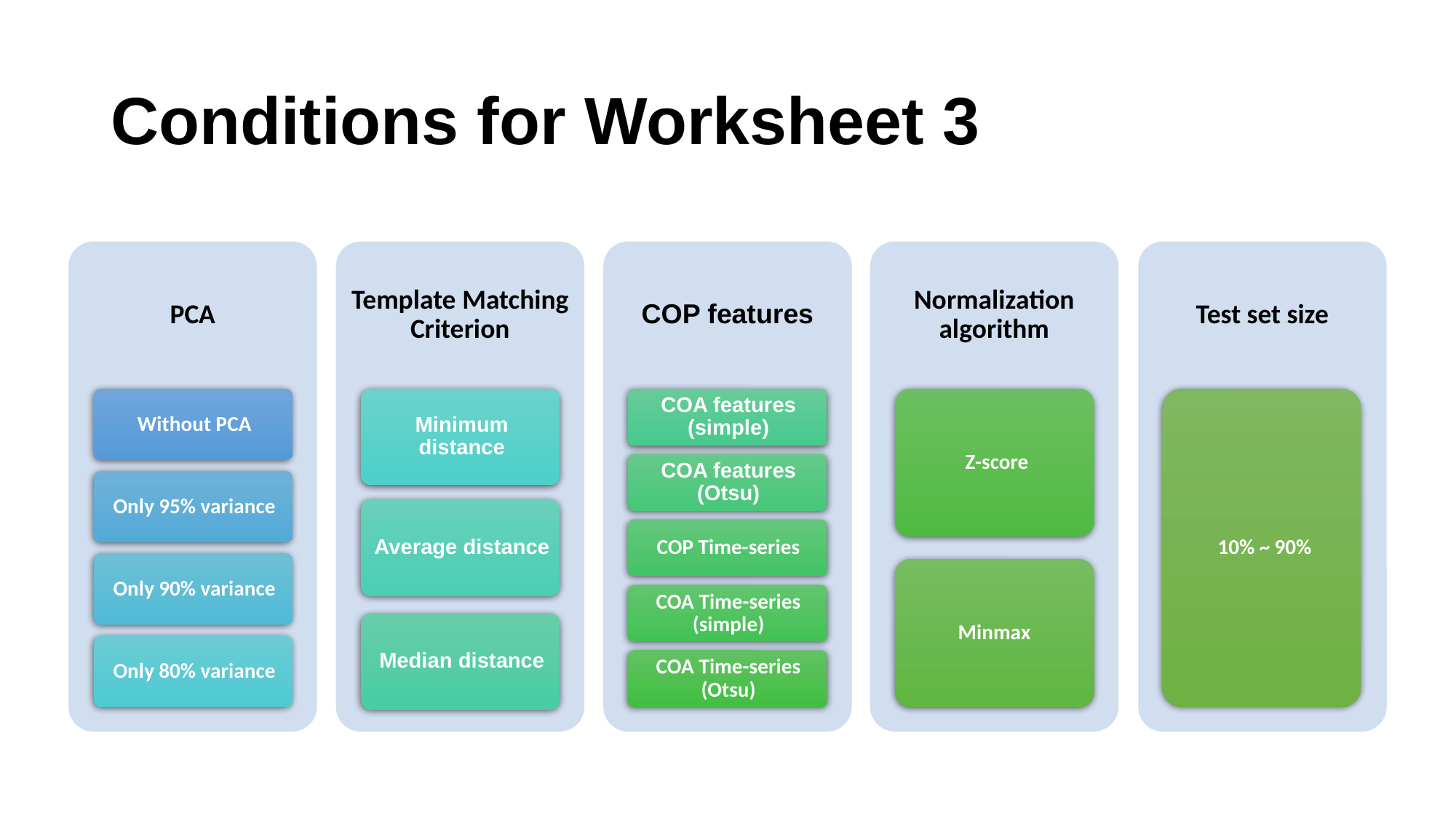

# Conditions for Worksheet 3​
PCA
Without PCA
Only 95% variance
Only 90% variance
Only 80% variance
Template Matching Criterion​
Minimum distance
Average distance
Median distance
COP features
COA features (simple)
COA features (Otsu)
COP Time-series
COA Time-series (simple)
COA Time-series (Otsu)
Normalization algorithm
Z-score
Minmax
Test set size
10% ~ 90%